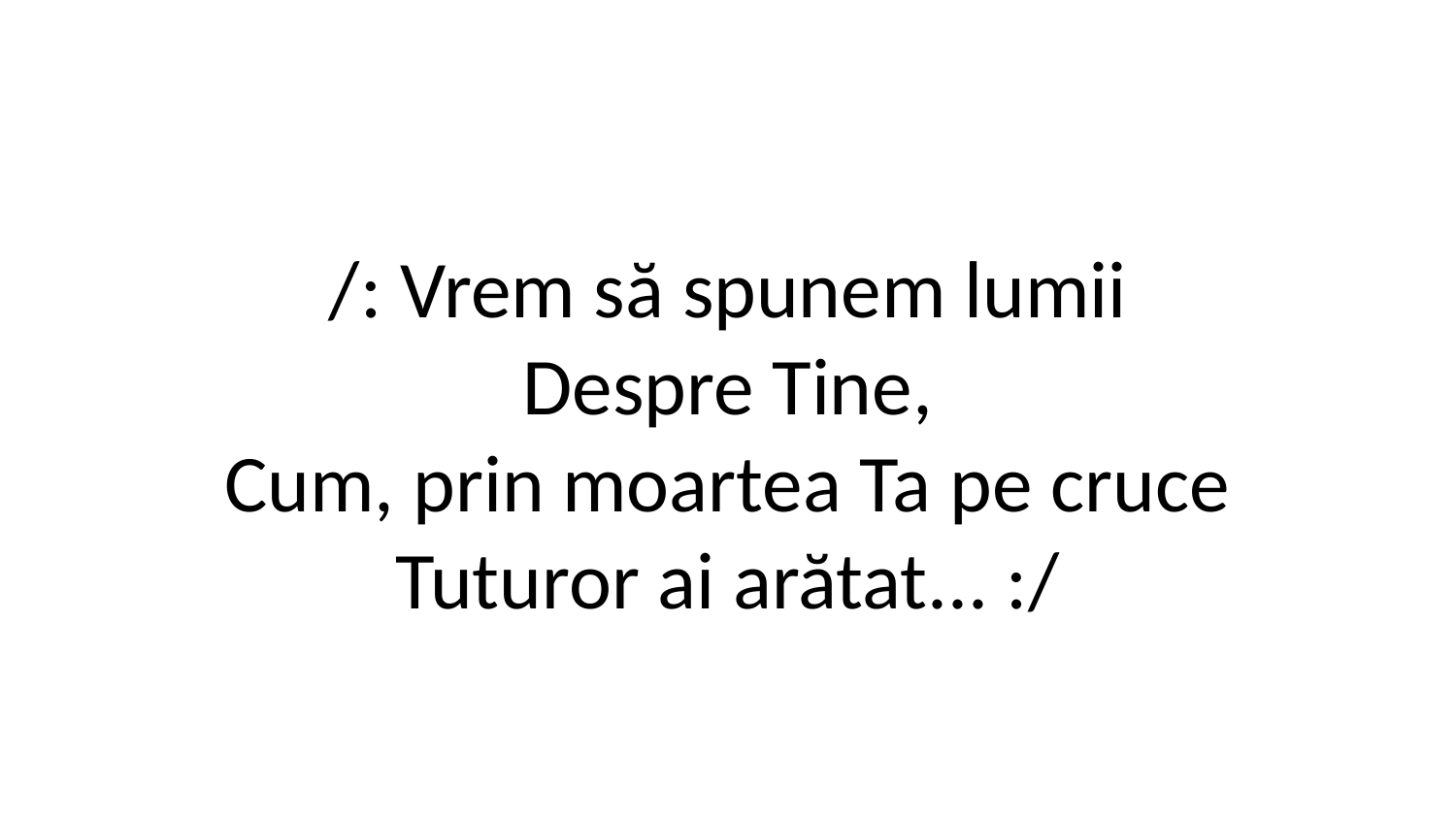

/: Vrem să spunem lumii
Despre Tine,
Cum, prin moartea Ta pe cruce
Tuturor ai arătat... :/